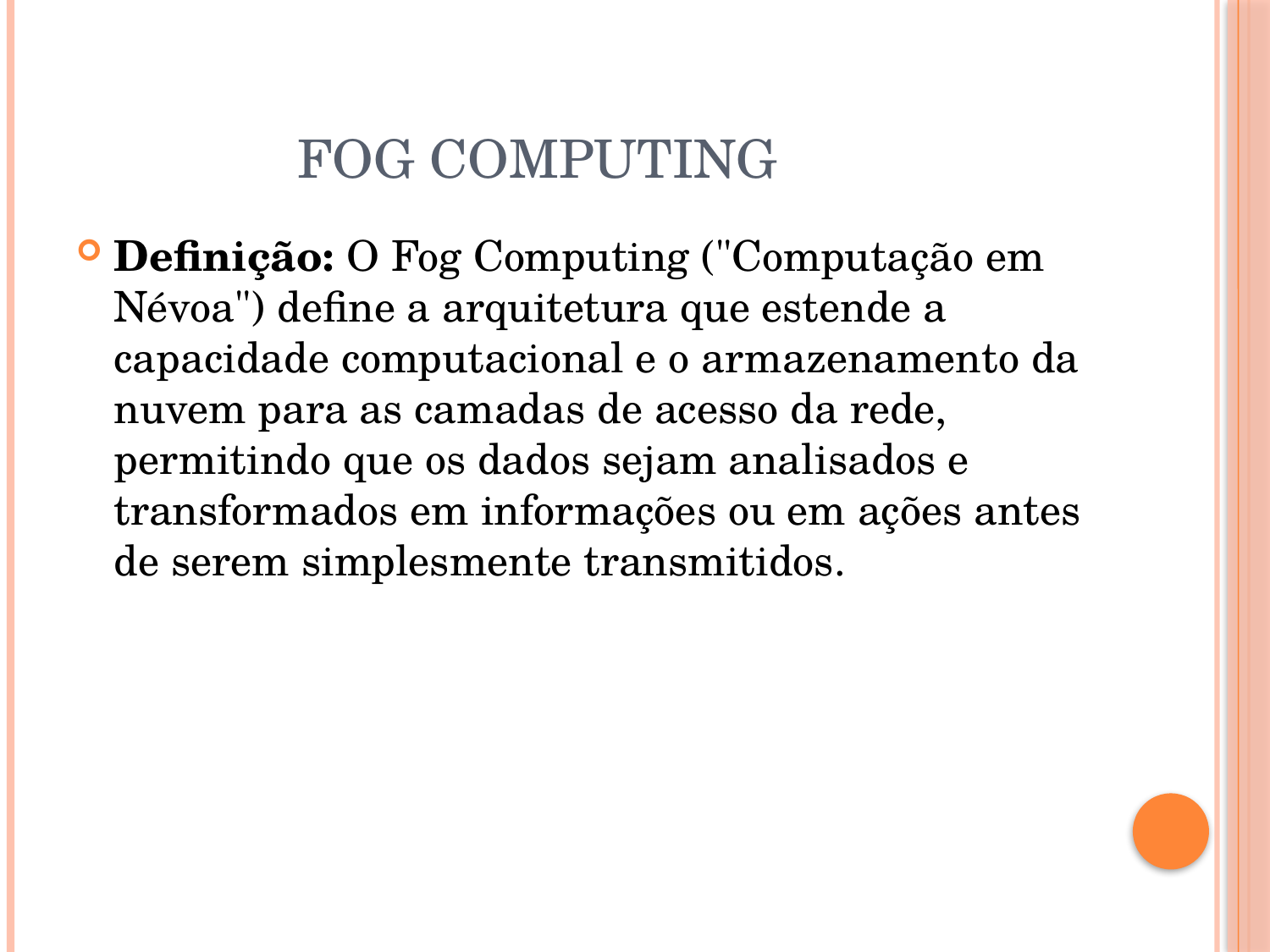

# FOG COMPUTING
Definição: O Fog Computing ("Computação em Névoa") define a arquitetura que estende a capacidade computacional e o armazenamento da nuvem para as camadas de acesso da rede, permitindo que os dados sejam analisados e transformados em informações ou em ações antes de serem simplesmente transmitidos.